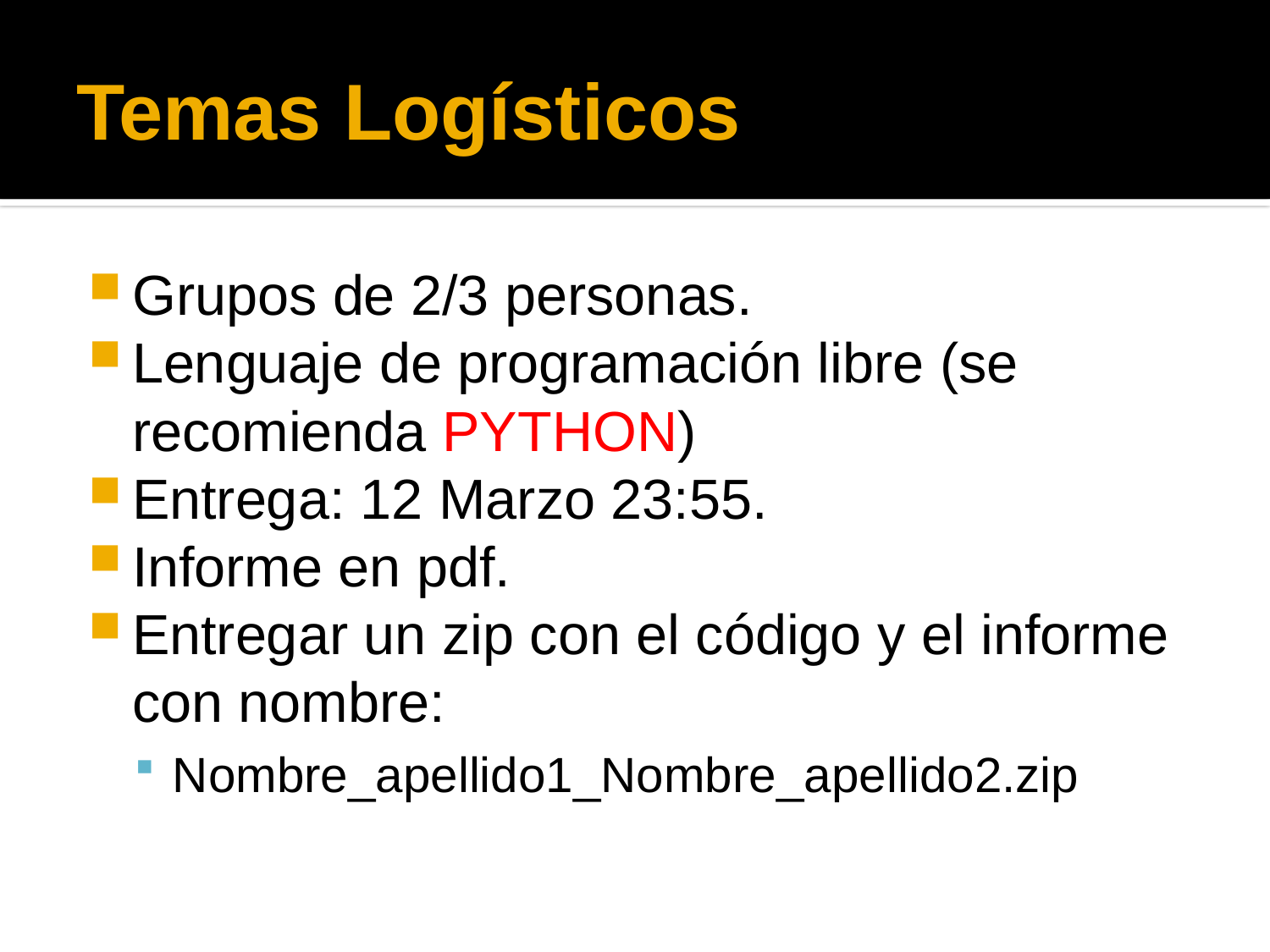

# Temas Logísticos
Grupos de 2/3 personas.
Lenguaje de programación libre (se recomienda PYTHON)
Entrega: 12 Marzo 23:55.
Informe en pdf.
Entregar un zip con el código y el informe con nombre:
Nombre_apellido1_Nombre_apellido2.zip